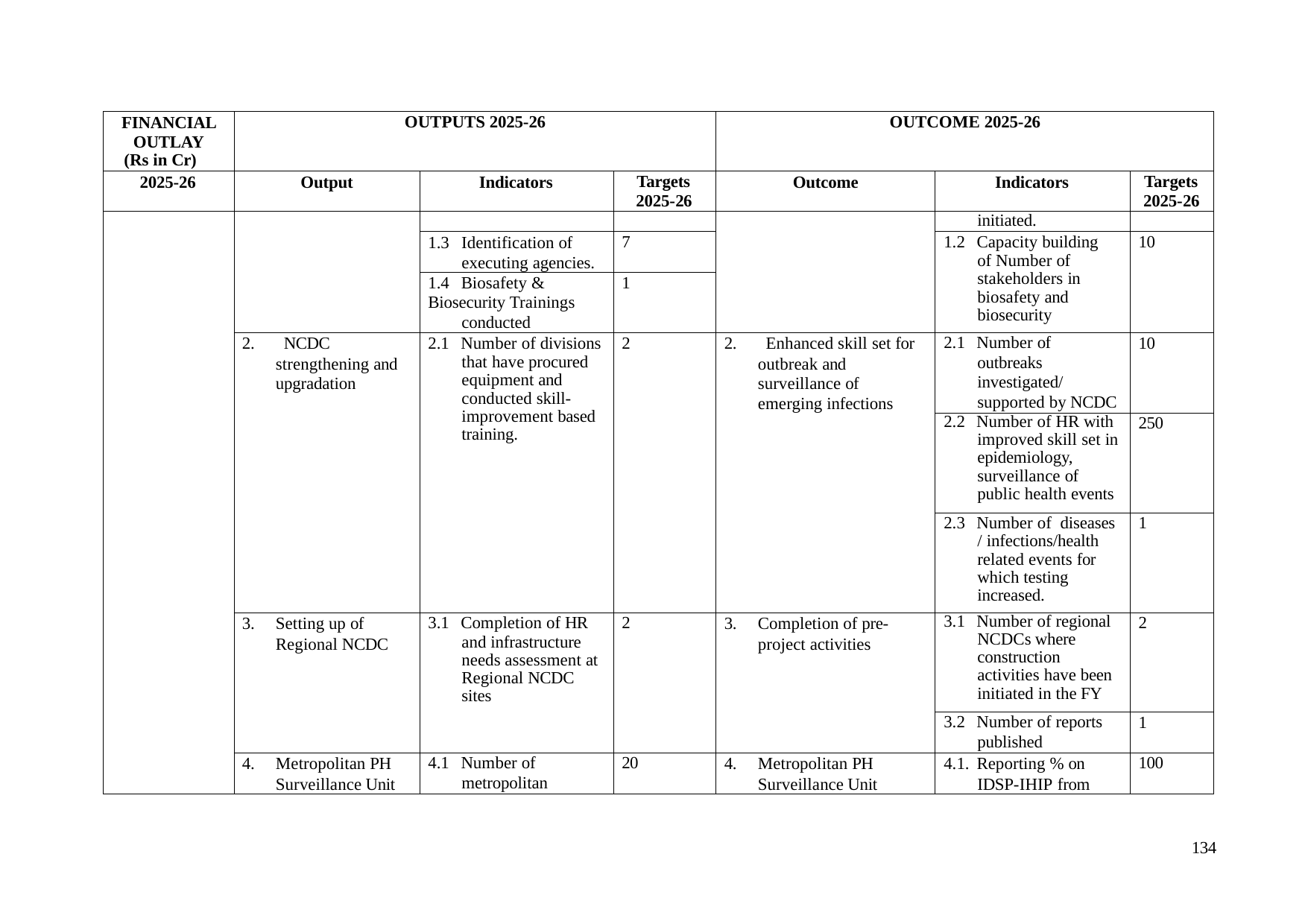

| FINANCIAL OUTLAY (Rs in Cr) | OUTPUTS 2025-26 |  |  | OUTCOME 2025-26 |  |  |
| --- | --- | --- | --- | --- | --- | --- |
| 2025-26 | Output | Indicators | Targets 2025-26 | Outcome | Indicators | Targets 2025-26 |
|  |  |  |  |  | initiated. |  |
|  |  | 1.3 Identification of executing agencies. | 7 |  | 1.2 Capacity building of Number of stakeholders in biosafety and biosecurity | 10 |
|  |  | 1.4 Biosafety & Biosecurity Trainings conducted | 1 |  |  |  |
|  | 2. NCDC strengthening and upgradation | 2.1 Number of divisions that have procured equipment and conducted skill- improvement based training. | 2 | 2. Enhanced skill set for outbreak and surveillance of emerging infections | 2.1 Number of outbreaks investigated/ supported by NCDC | 10 |
|  |  |  |  |  | 2.2 Number of HR with improved skill set in epidemiology, surveillance of public health events | 250 |
|  |  |  |  |  | 2.3 Number of diseases / infections/health related events for which testing increased. | 1 |
|  | 3. Setting up of Regional NCDC | 3.1 Completion of HR and infrastructure needs assessment at Regional NCDC sites | 2 | 3. Completion of pre- project activities | 3.1 Number of regional NCDCs where construction activities have been initiated in the FY | 2 |
|  |  |  |  |  | 3.2 Number of reports published | 1 |
|  | 4. Metropolitan PH Surveillance Unit | 4.1 Number of metropolitan | 20 | 4. Metropolitan PH Surveillance Unit | 4.1. Reporting % on IDSP-IHIP from | 100 |
134